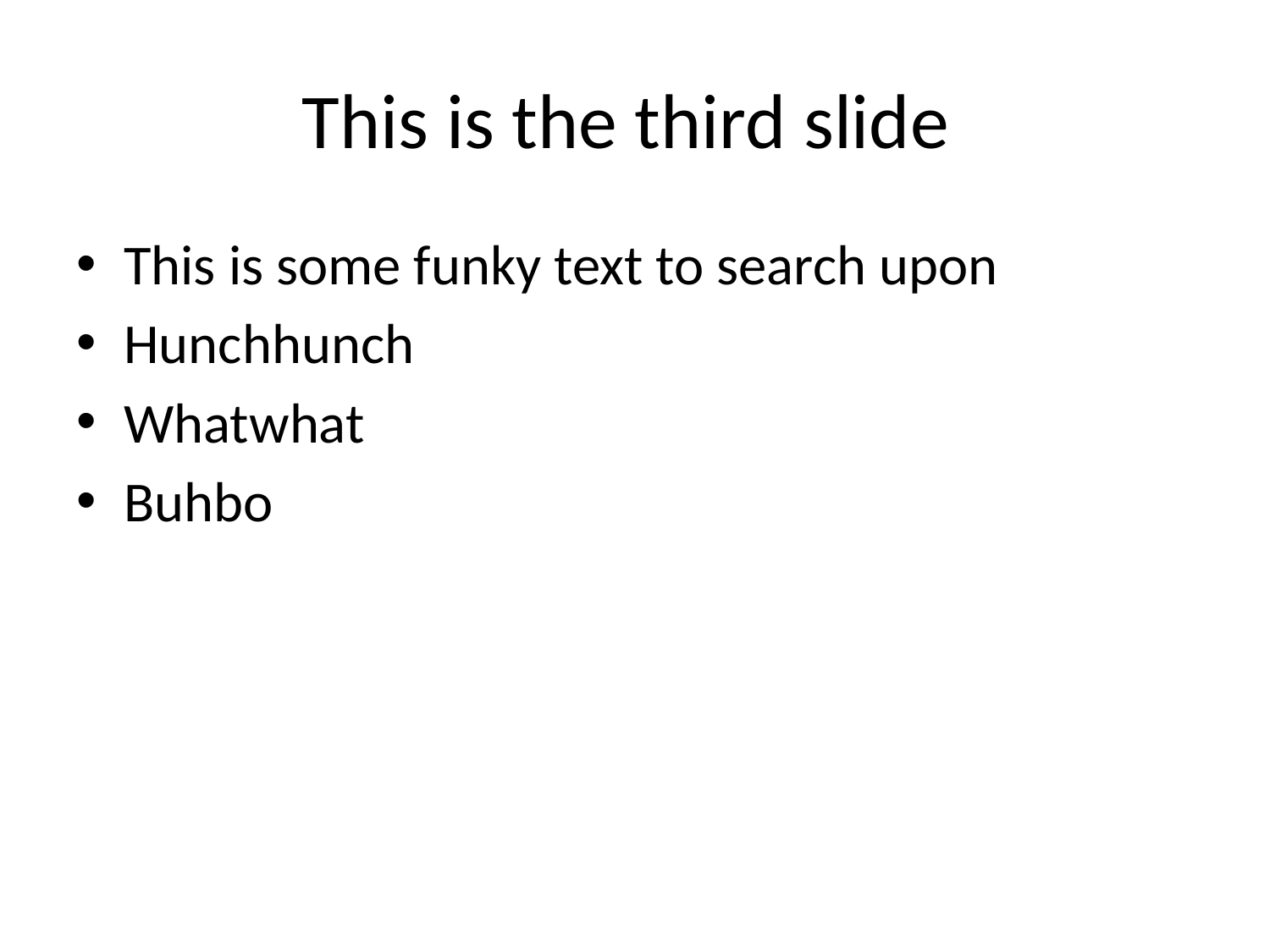

# This is the third slide
This is some funky text to search upon
Hunchhunch
Whatwhat
Buhbo